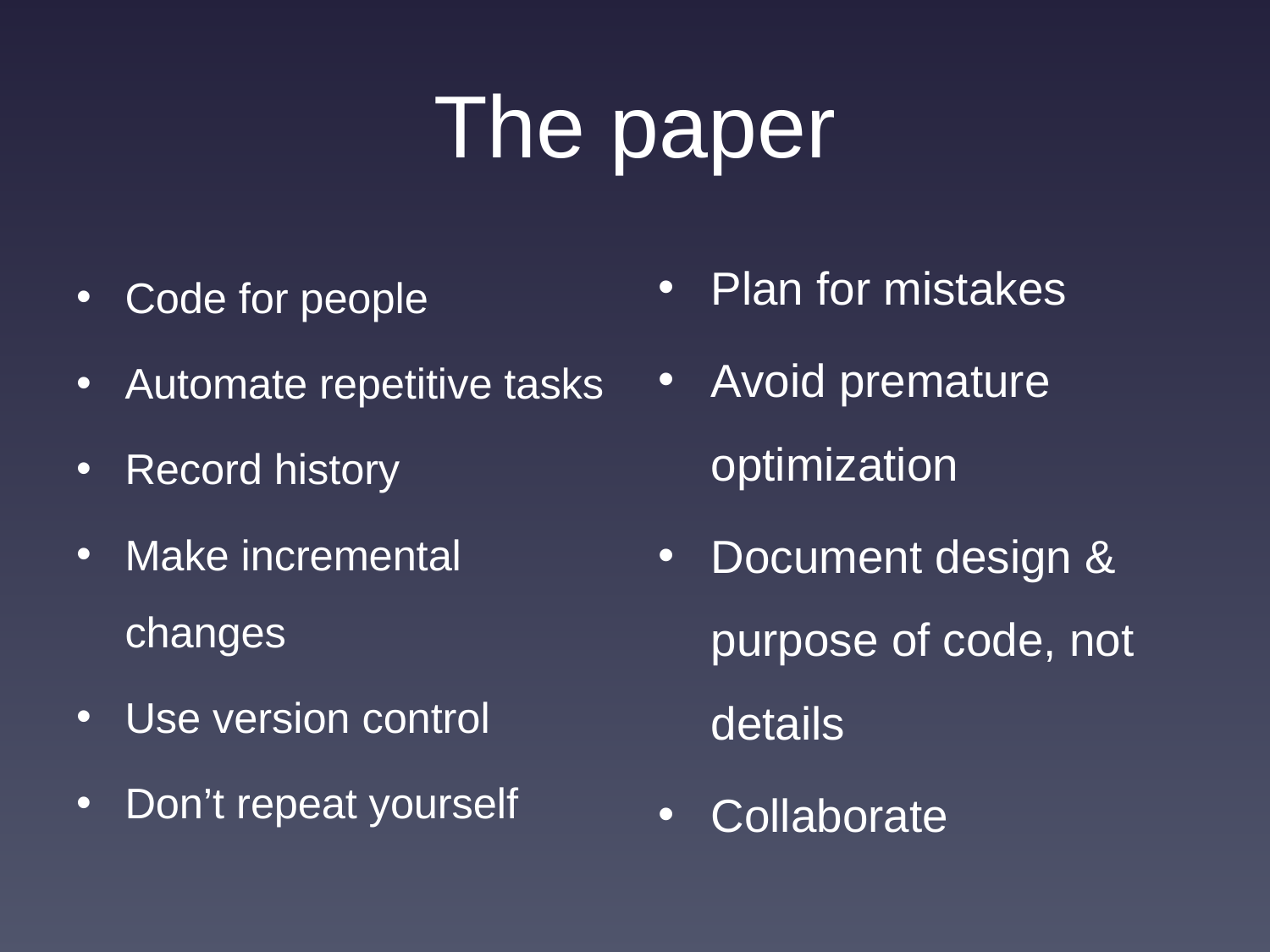

# The paper
Code for people
Automate repetitive tasks
Record history
Make incremental changes
Use version control
Don’t repeat yourself
Plan for mistakes
Avoid premature optimization
Document design & purpose of code, not details
Collaborate